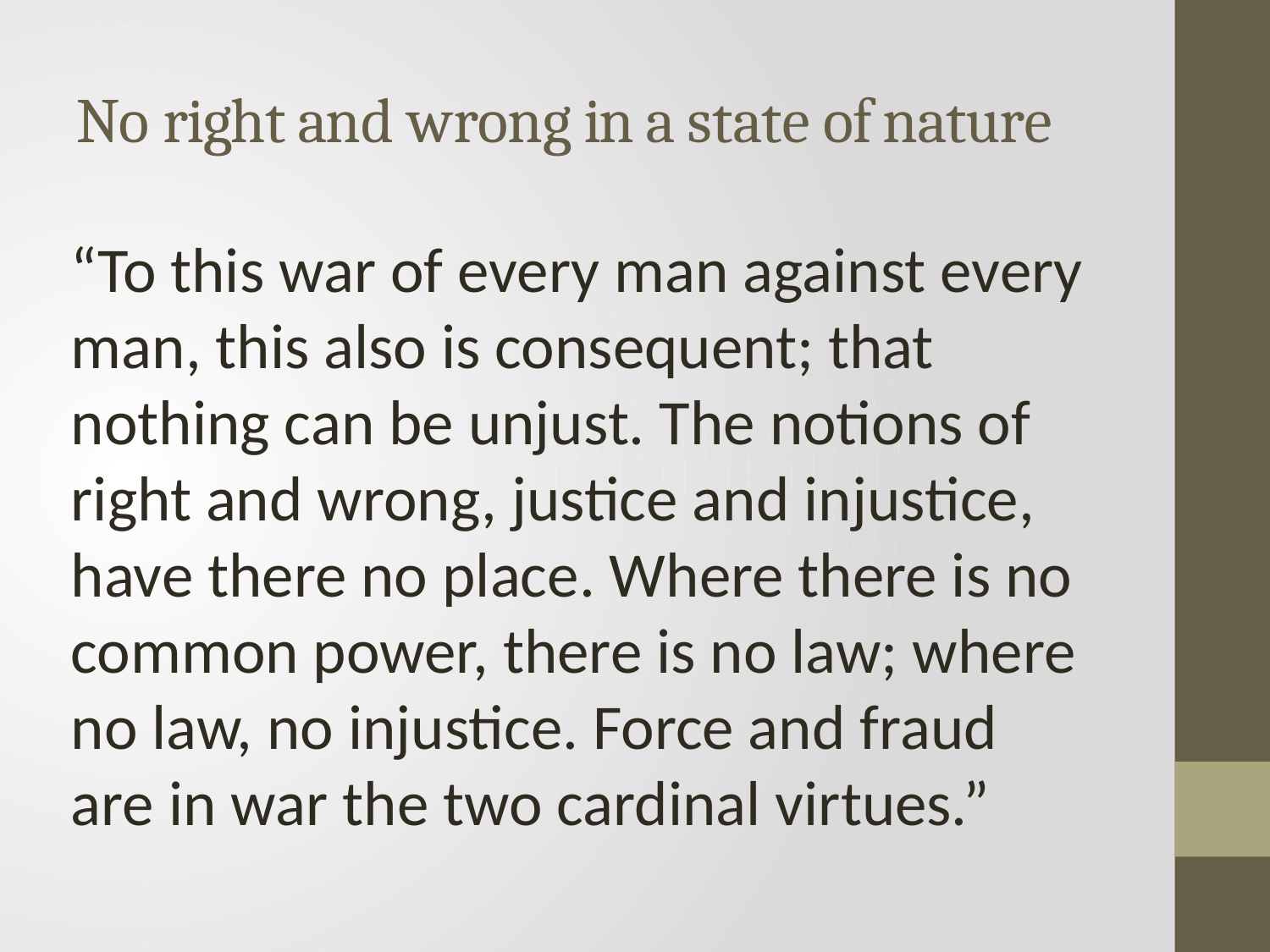

# No right and wrong in a state of nature
“To this war of every man against every man, this also is consequent; that nothing can be unjust. The notions of right and wrong, justice and injustice, have there no place. Where there is no common power, there is no law; where no law, no injustice. Force and fraud are in war the two cardinal virtues.”